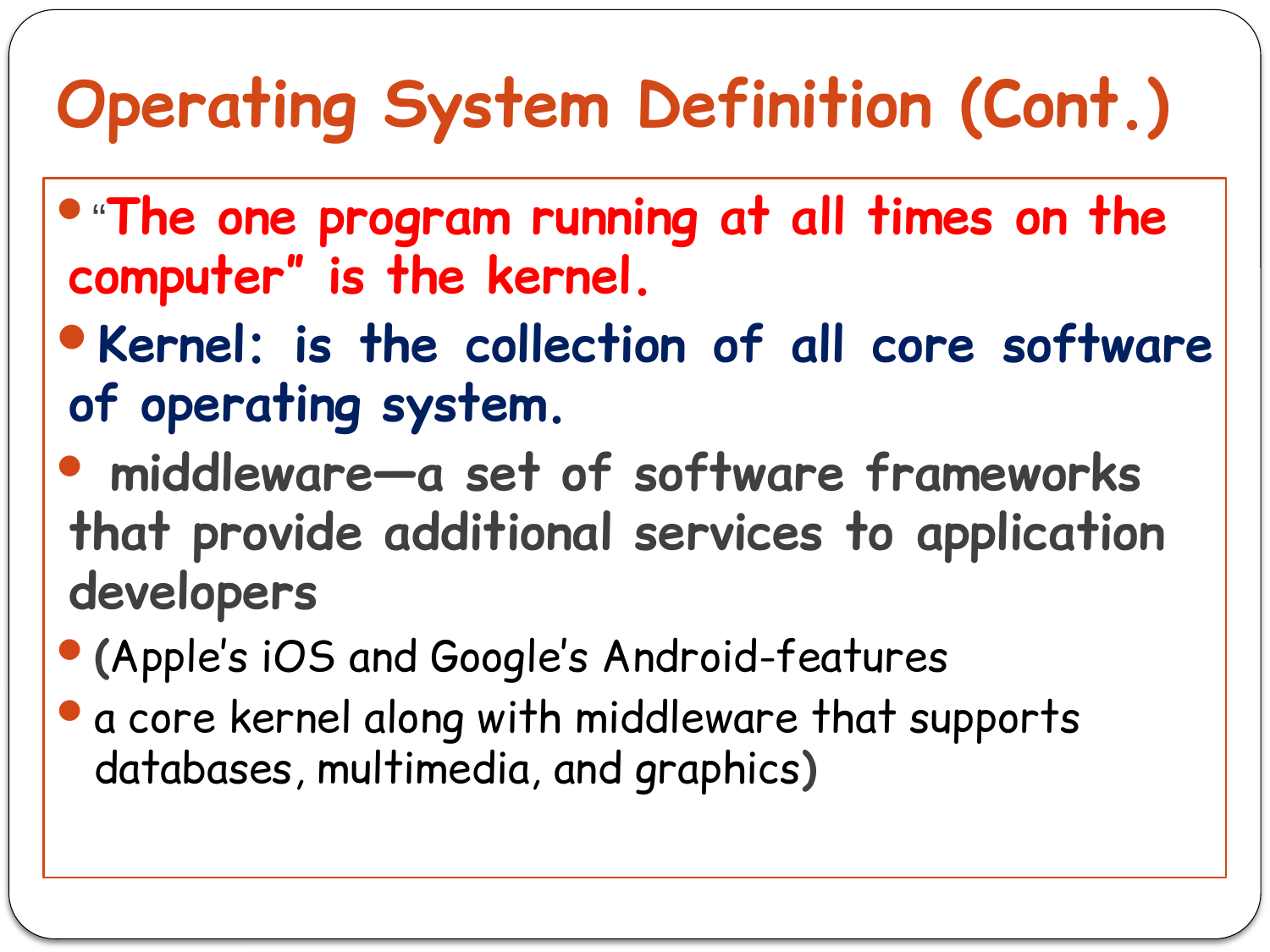

Operating System Definition (Cont.)
“The one program running at all times on the computer” is the kernel.
Kernel: is the collection of all core software of operating system.
 middleware—a set of software frameworks that provide additional services to application developers
(Apple’s iOS and Google’s Android-features
a core kernel along with middleware that supports databases, multimedia, and graphics)